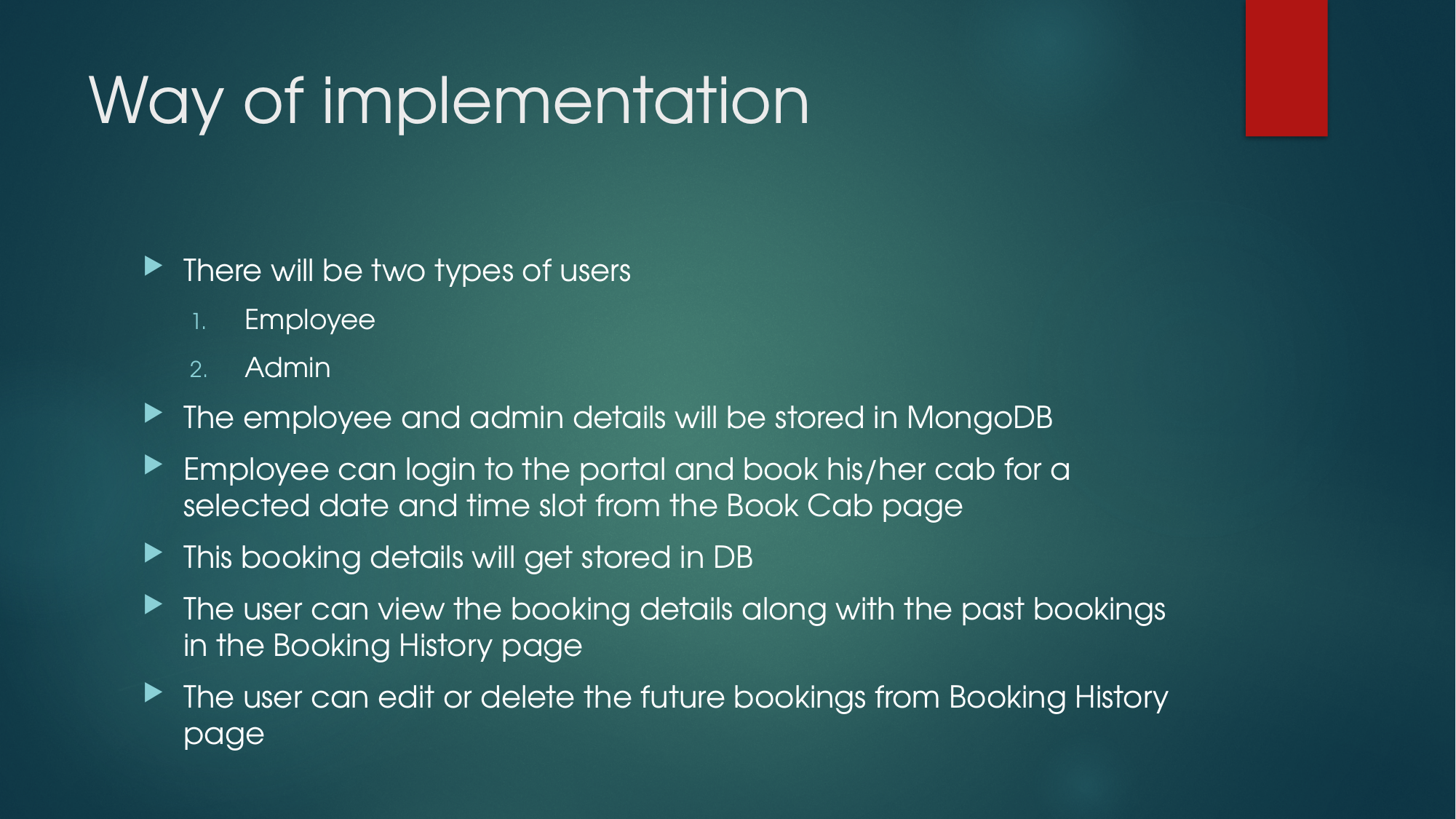

# Way of implementation
There will be two types of users
Employee
Admin
The employee and admin details will be stored in MongoDB
Employee can login to the portal and book his/her cab for a selected date and time slot from the Book Cab page
This booking details will get stored in DB
The user can view the booking details along with the past bookings in the Booking History page
The user can edit or delete the future bookings from Booking History page